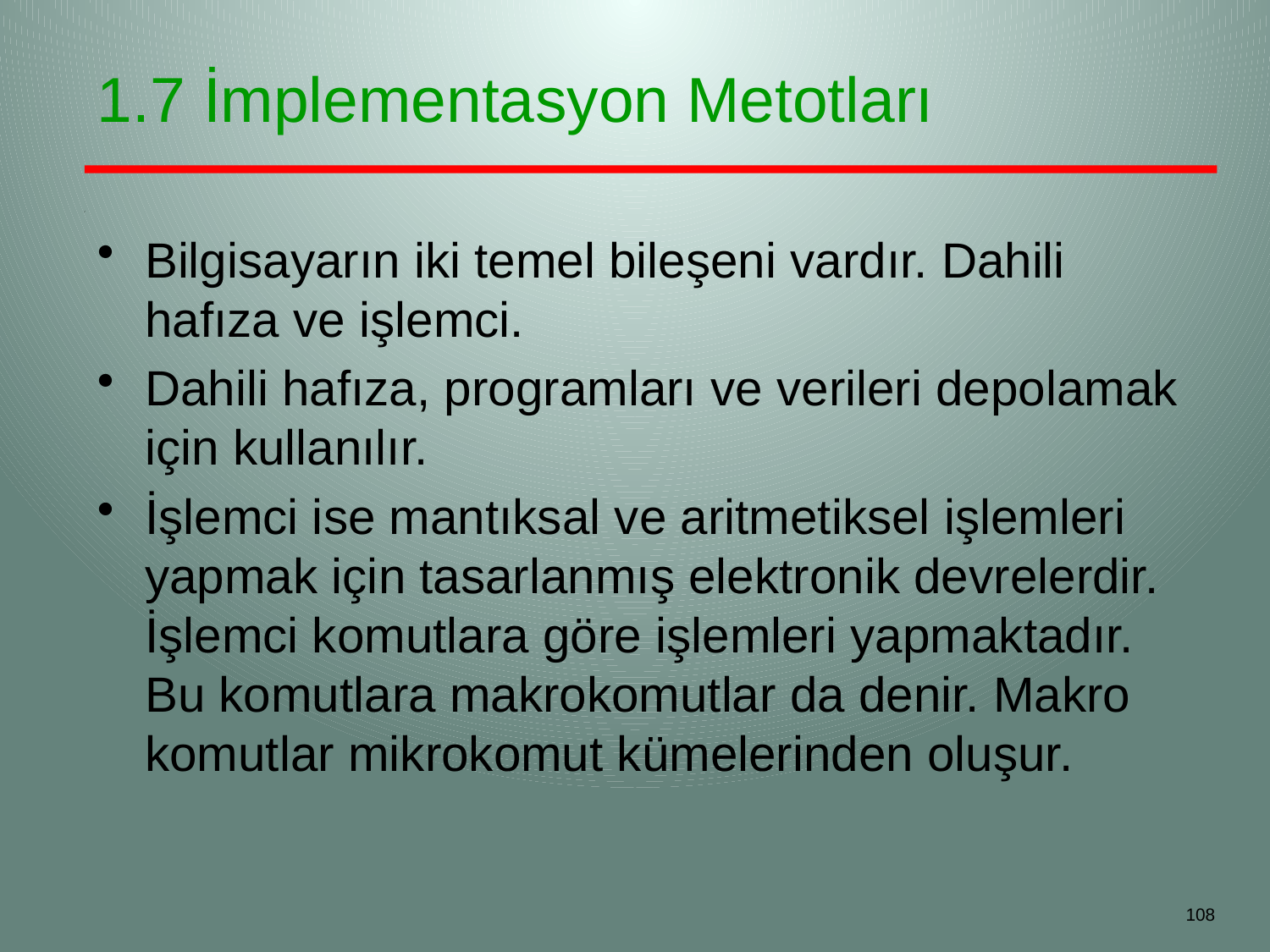

# 1.7 İmplementasyon Metotları
Bilgisayarın iki temel bileşeni vardır. Dahili hafıza ve işlemci.
Dahili hafıza, programları ve verileri depolamak için kullanılır.
İşlemci ise mantıksal ve aritmetiksel işlemleri yapmak için tasarlanmış elektronik devrelerdir. İşlemci komutlara göre işlemleri yapmaktadır. Bu komutlara makrokomutlar da denir. Makro komutlar mikrokomut kümelerinden oluşur.
108